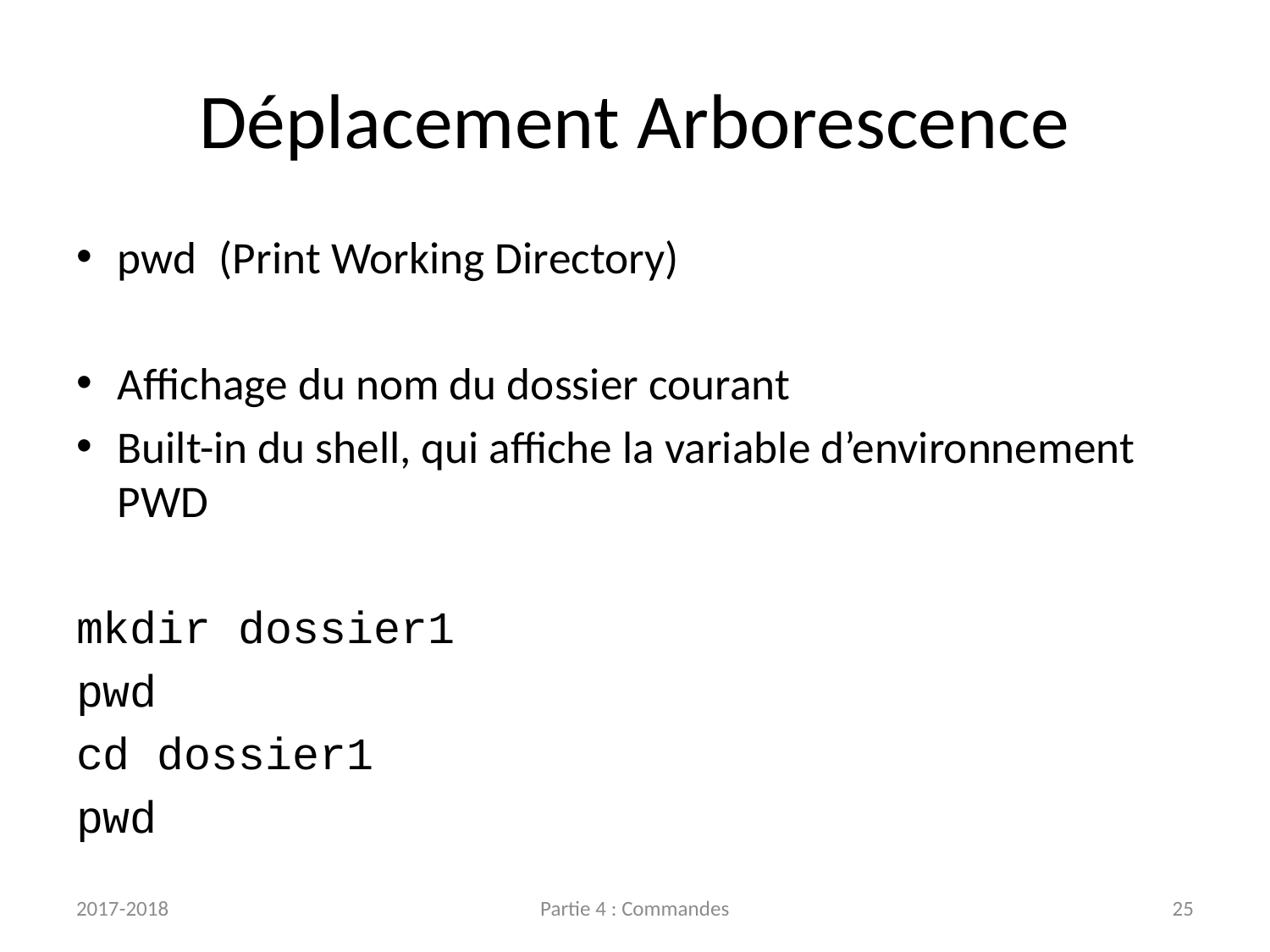

# Déplacement Arborescence
pwd	(Print Working Directory)

Affichage du nom du dossier courant
Built-in du shell, qui affiche la variable d’environnement PWD

mkdir dossier1
pwd
cd dossier1
pwd
2017-2018
Partie 4 : Commandes
25